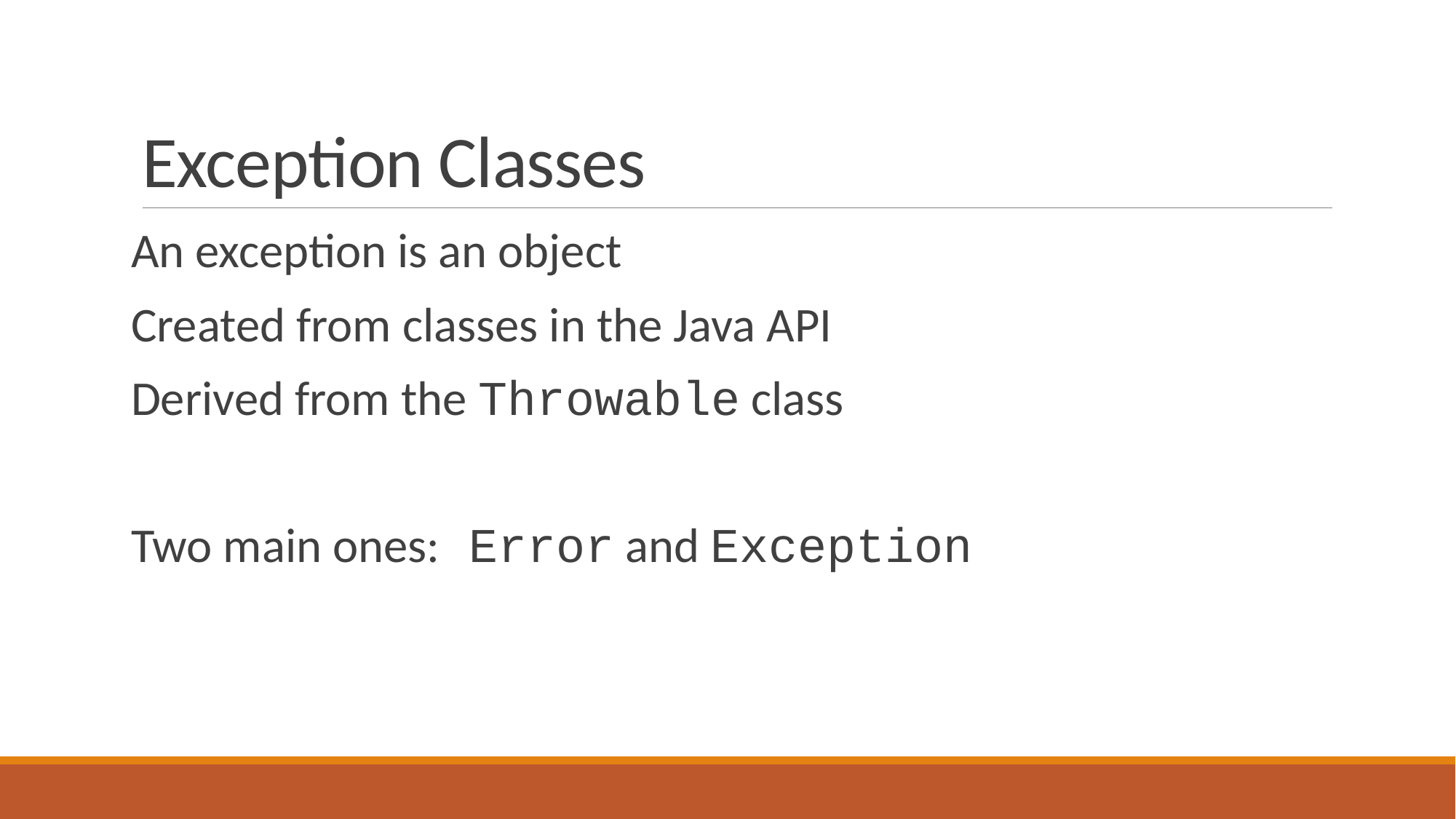

# Exception Classes
An exception is an object
Created from classes in the Java API
Derived from the Throwable class

Two main ones: Error and Exception